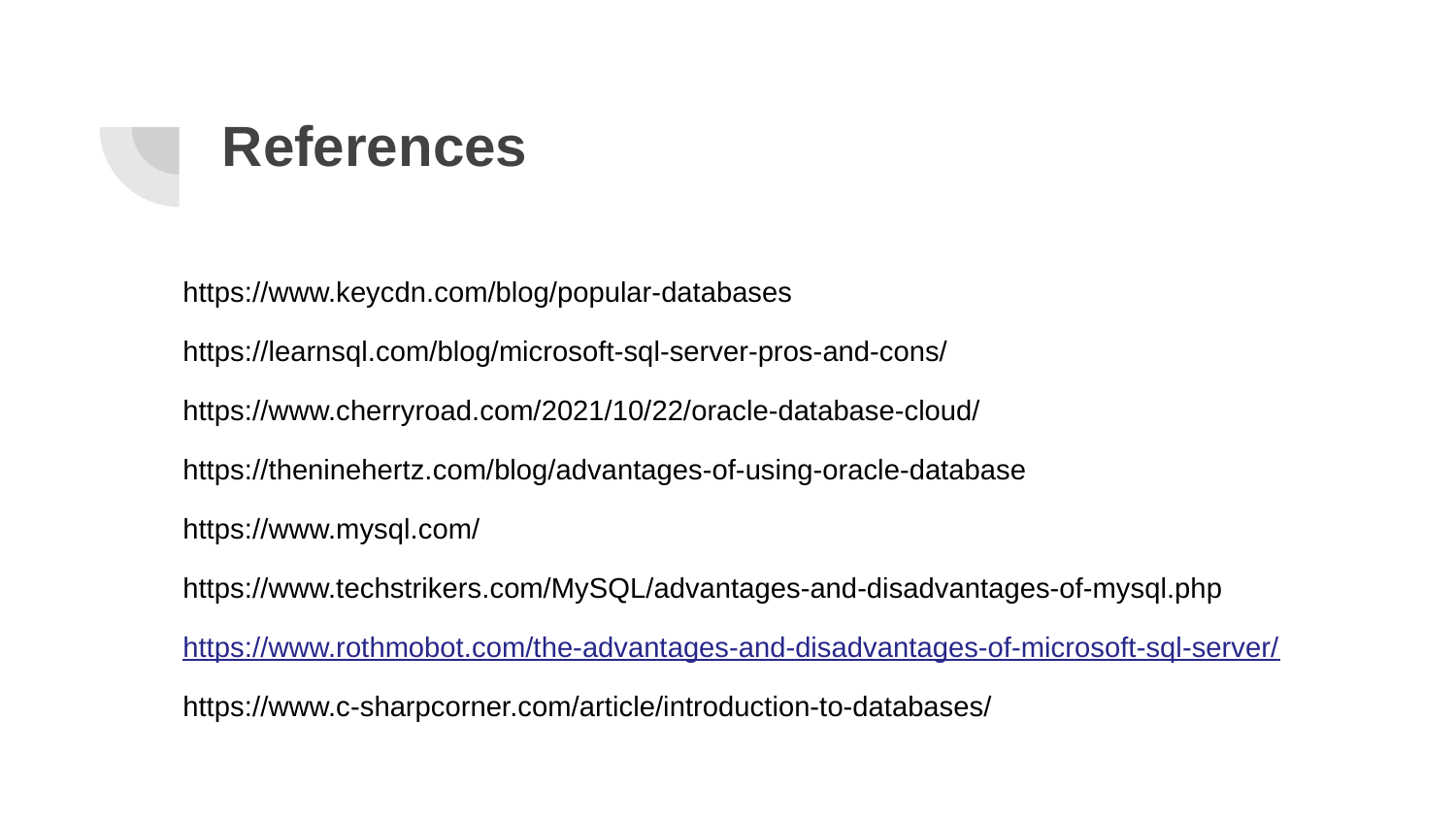

# References
https://www.keycdn.com/blog/popular-databases
https://learnsql.com/blog/microsoft-sql-server-pros-and-cons/
https://www.cherryroad.com/2021/10/22/oracle-database-cloud/
https://theninehertz.com/blog/advantages-of-using-oracle-database
https://www.mysql.com/
https://www.techstrikers.com/MySQL/advantages-and-disadvantages-of-mysql.php
https://www.rothmobot.com/the-advantages-and-disadvantages-of-microsoft-sql-server/
https://www.c-sharpcorner.com/article/introduction-to-databases/